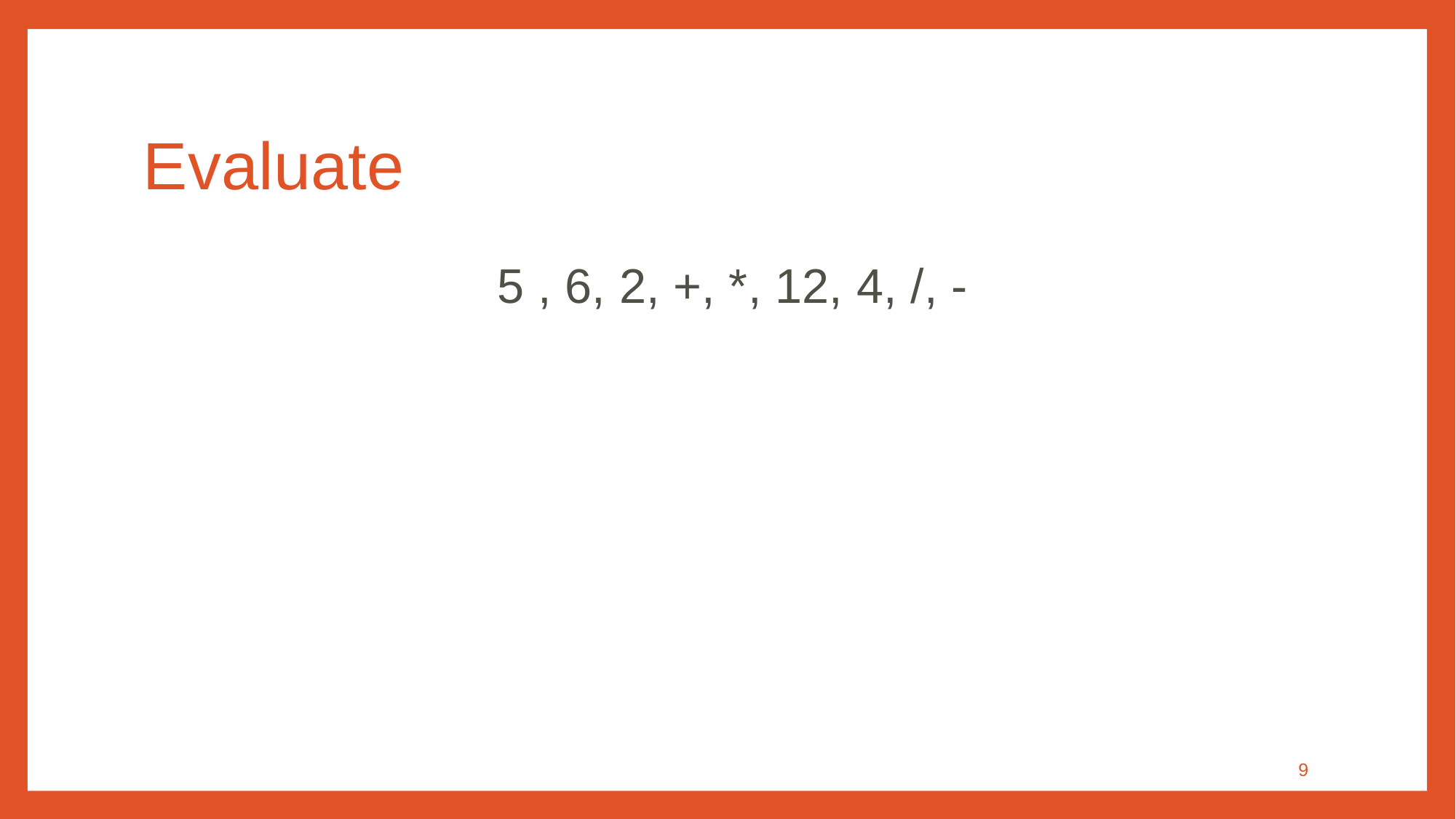

Evaluate
5 , 6, 2, +, *, 12, 4, /, -
9